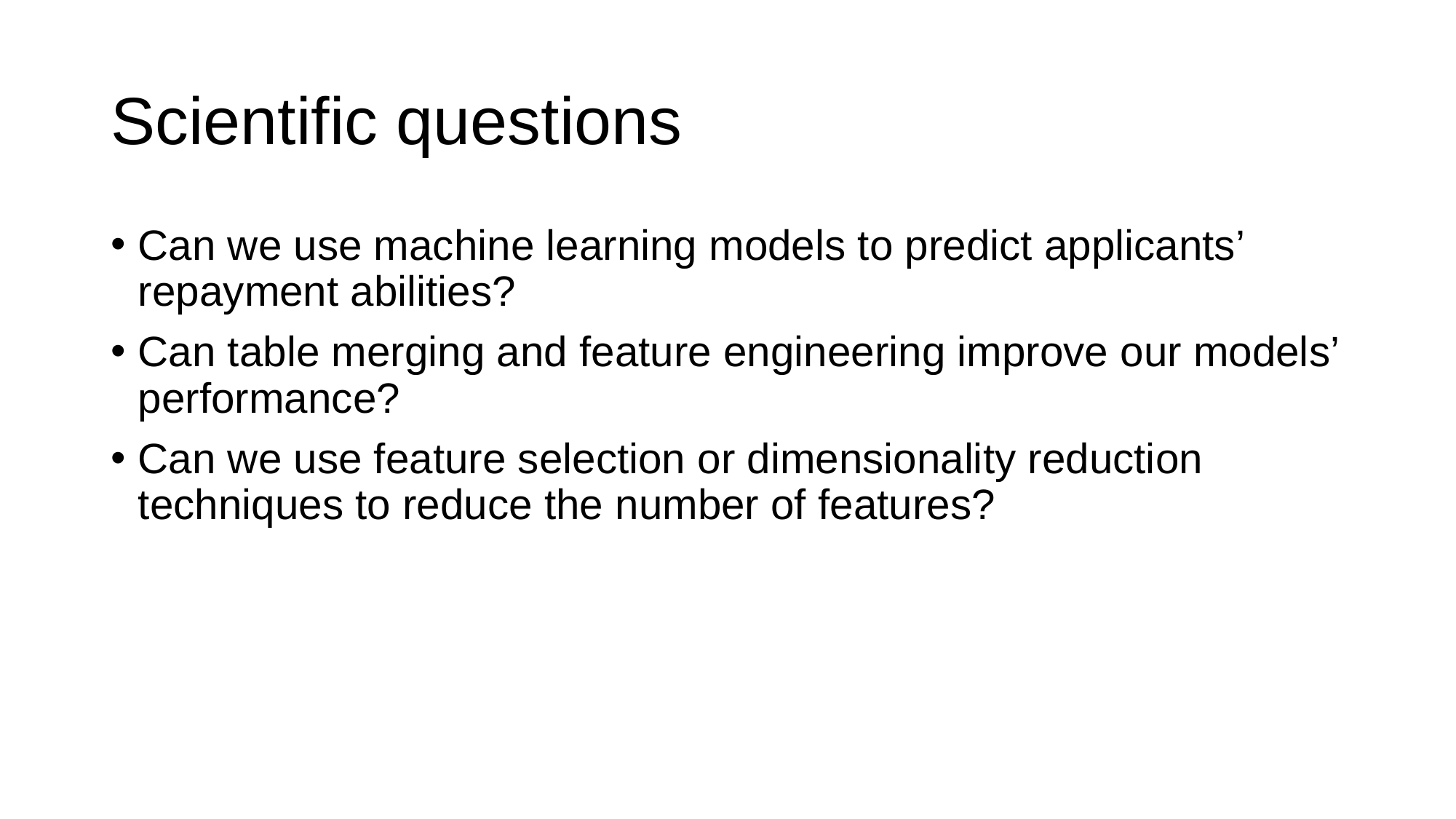

# Scientific questions
Can we use machine learning models to predict applicants’ repayment abilities?
Can table merging and feature engineering improve our models’ performance?
Can we use feature selection or dimensionality reduction techniques to reduce the number of features?